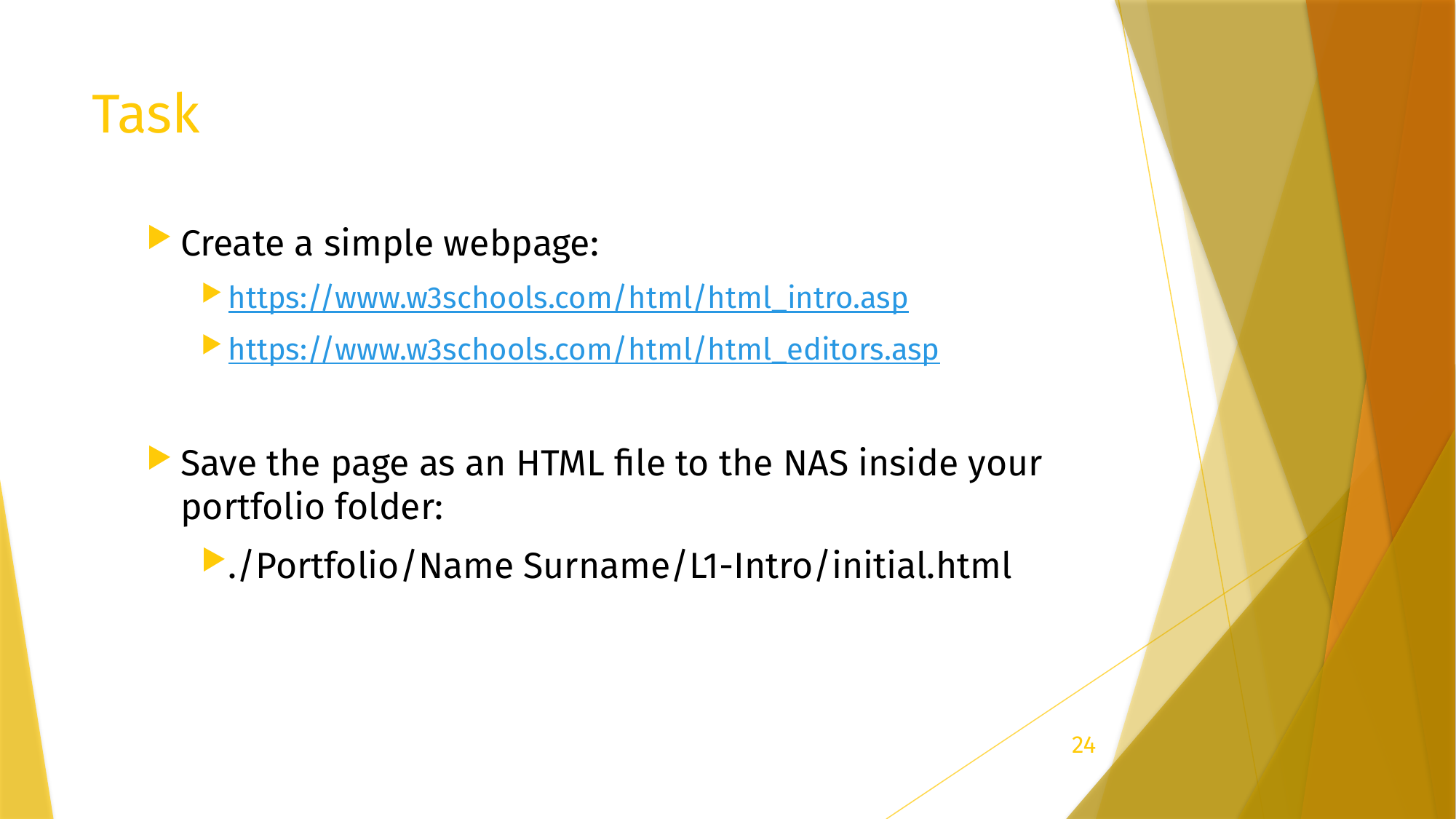

# Task
Create a simple webpage:
https://www.w3schools.com/html/html_intro.asp
https://www.w3schools.com/html/html_editors.asp

Save the page as an HTML file to the NAS inside your portfolio folder:
./Portfolio/Name Surname/L1-Intro/initial.html
24